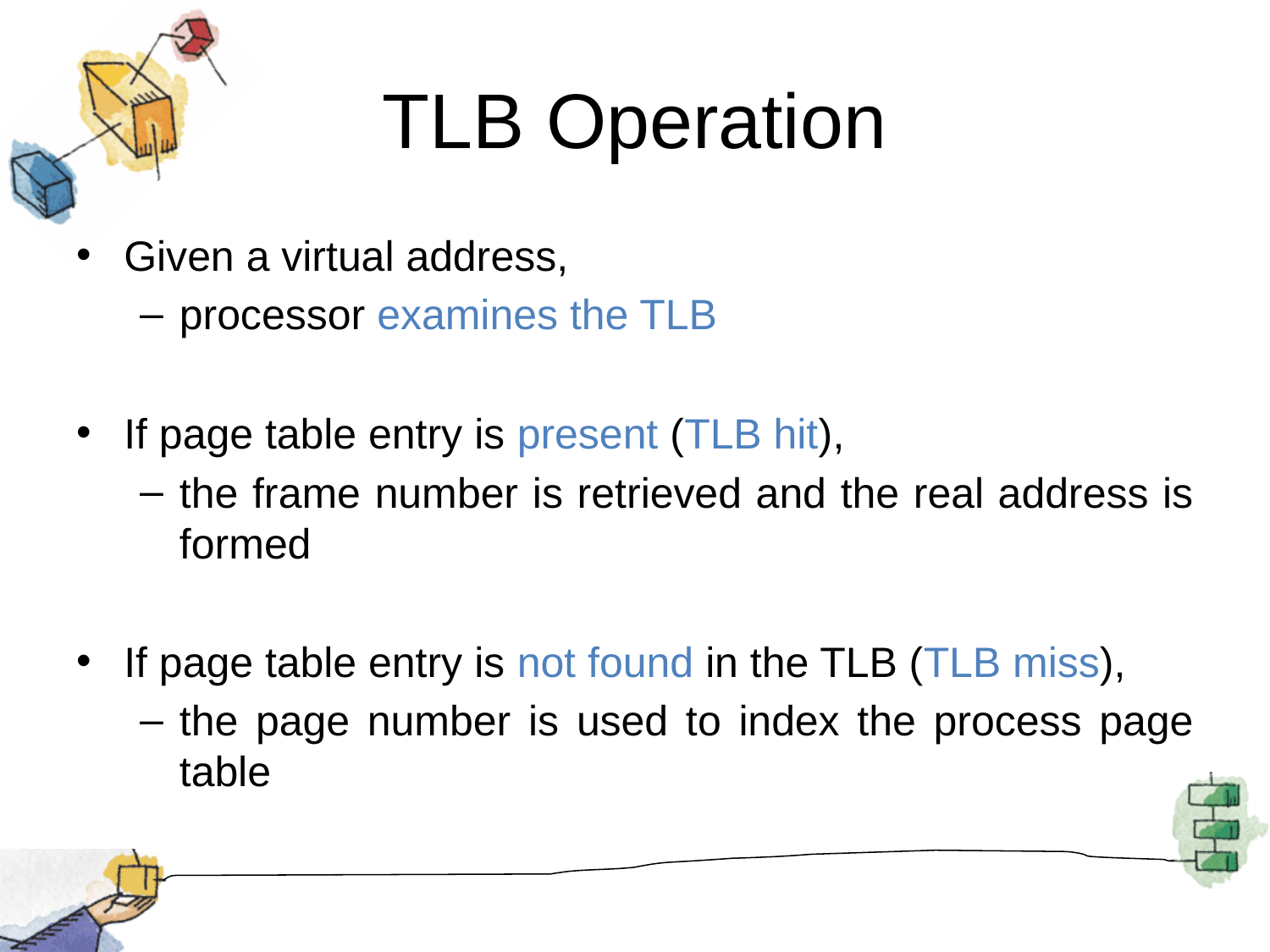

# TLB Operation
Given a virtual address,
processor examines the TLB

If page table entry is present (TLB hit),
the frame number is retrieved and the real address is formed

If page table entry is not found in the TLB (TLB miss),
the page number is used to index the process page table